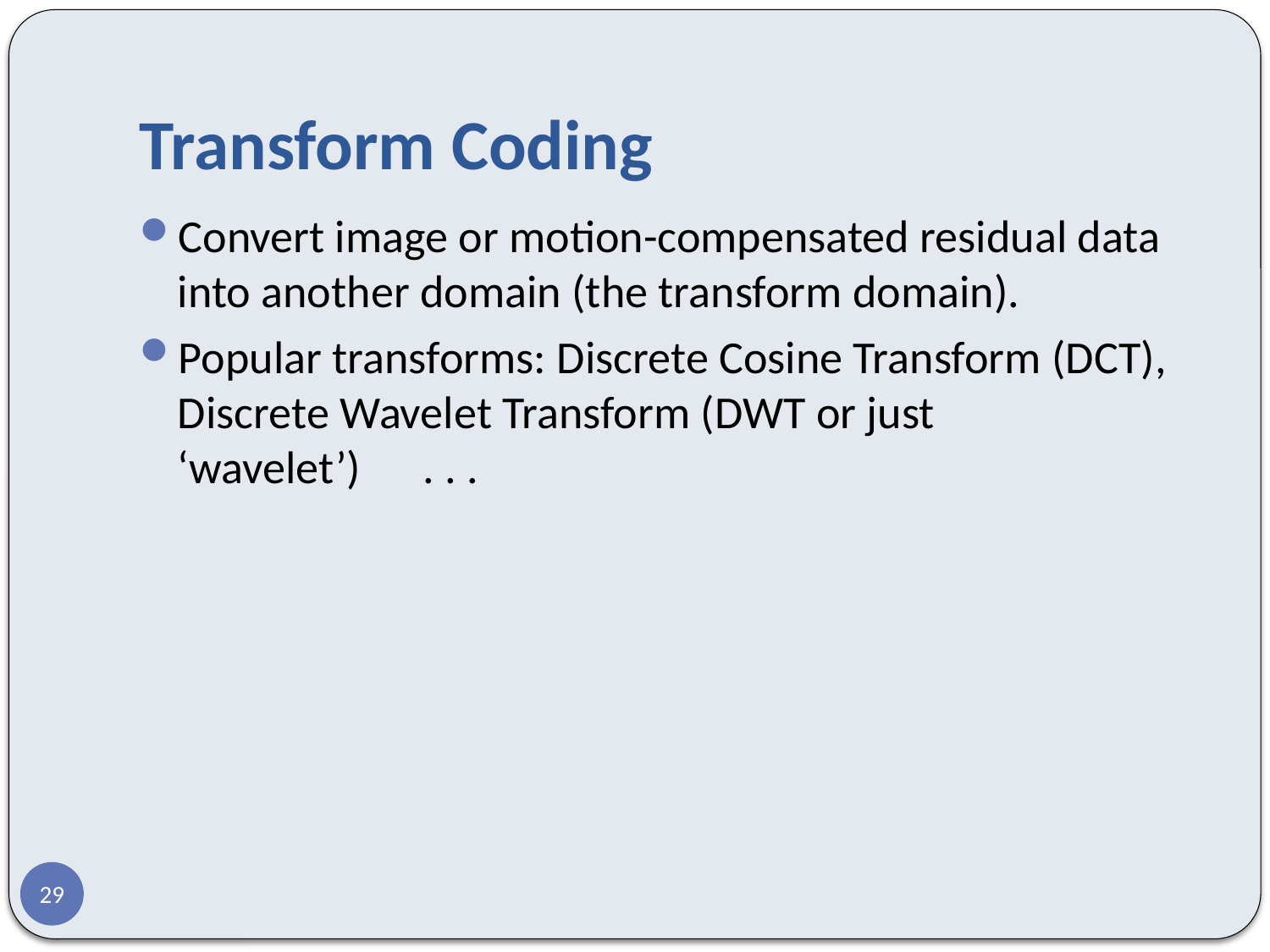

# Transform Coding
Convert image or motion-compensated residual data into another domain (the transform domain).
Popular transforms: Discrete Cosine Transform (DCT), Discrete Wavelet Transform (DWT or just ‘wavelet’)      . . .
29